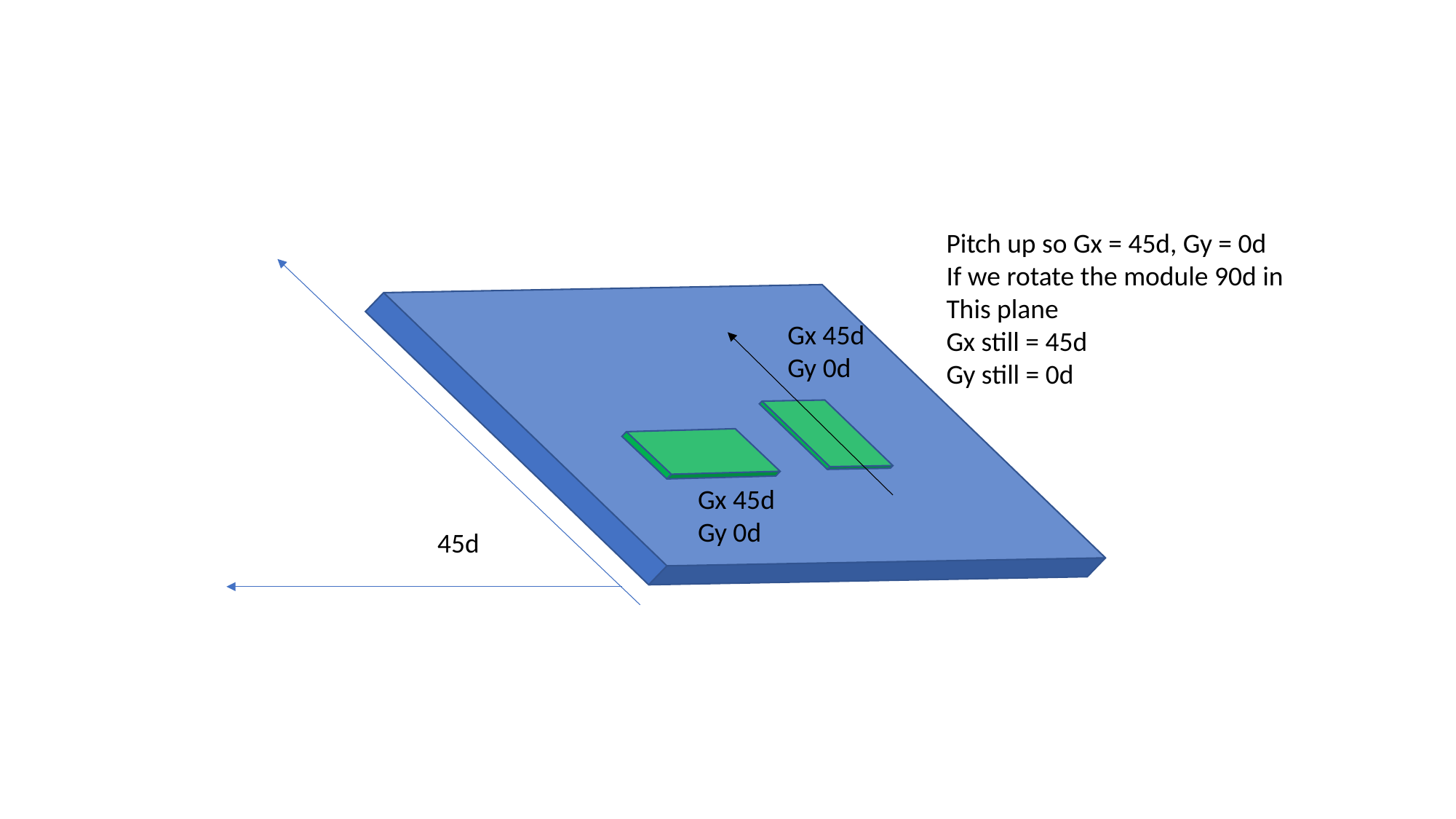

Pitch up so Gx = 45d, Gy = 0d
If we rotate the module 90d in
This plane
Gx still = 45d
Gy still = 0d

Gx 45d
Gy 0d

Gx 45d
Gy 0d
45d